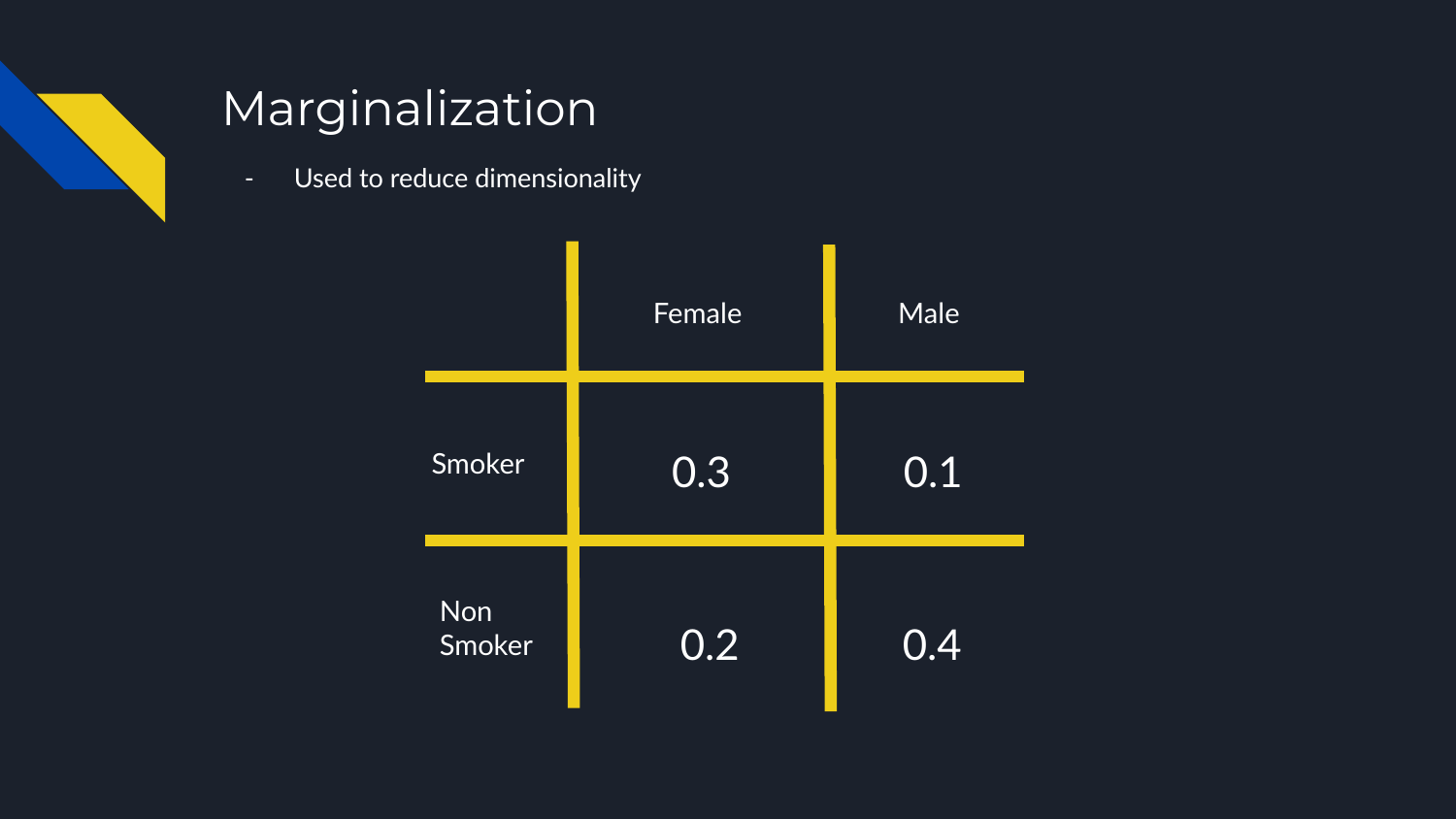

# Marginalization
Used to reduce dimensionality
Female
Male
Smoker
0.3
0.1
Non Smoker
0.2
0.4